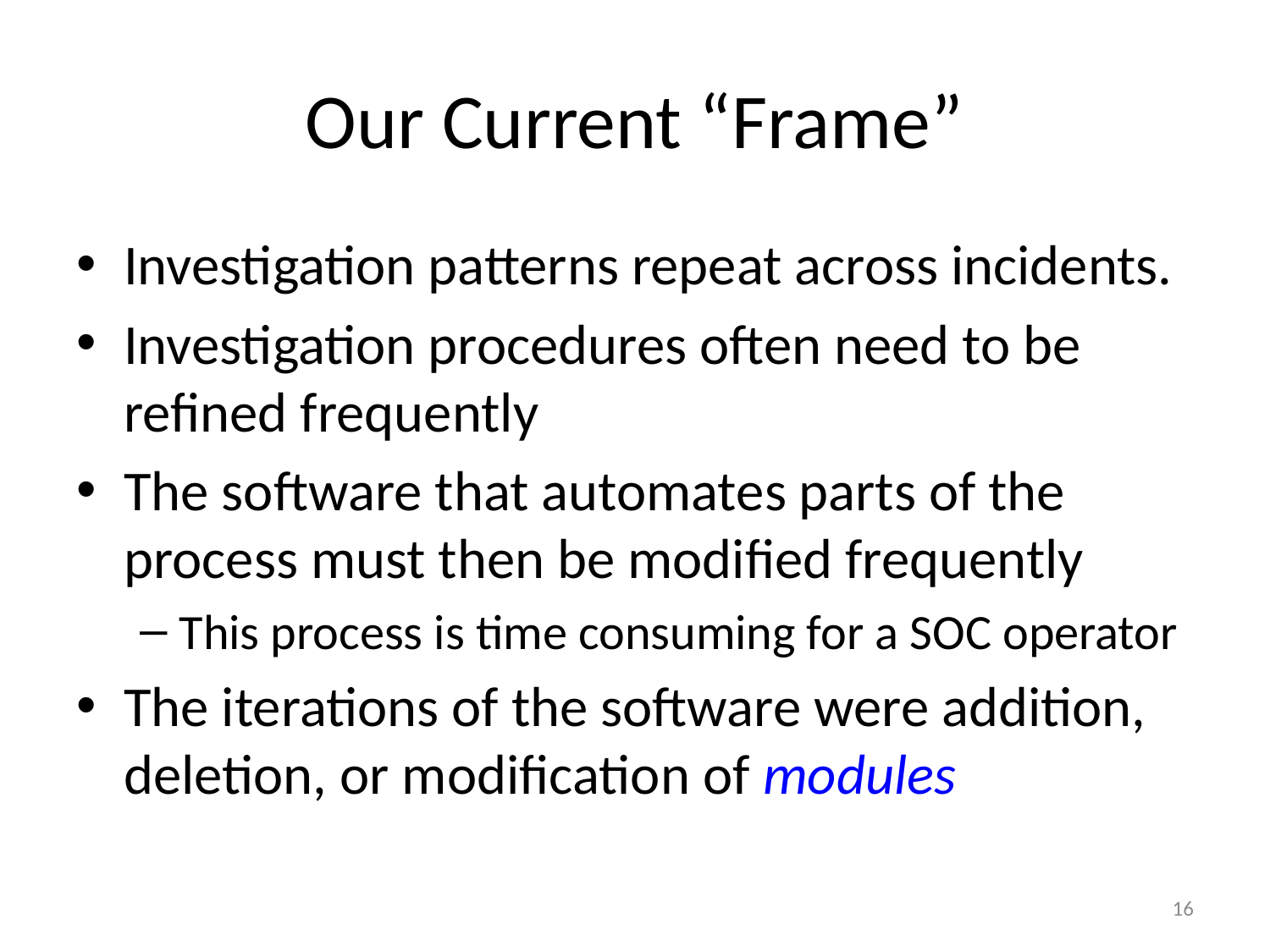

# Our Current “Frame”
Investigation patterns repeat across incidents.
Investigation procedures often need to be refined frequently
The software that automates parts of the process must then be modified frequently
This process is time consuming for a SOC operator
The iterations of the software were addition, deletion, or modification of modules

16